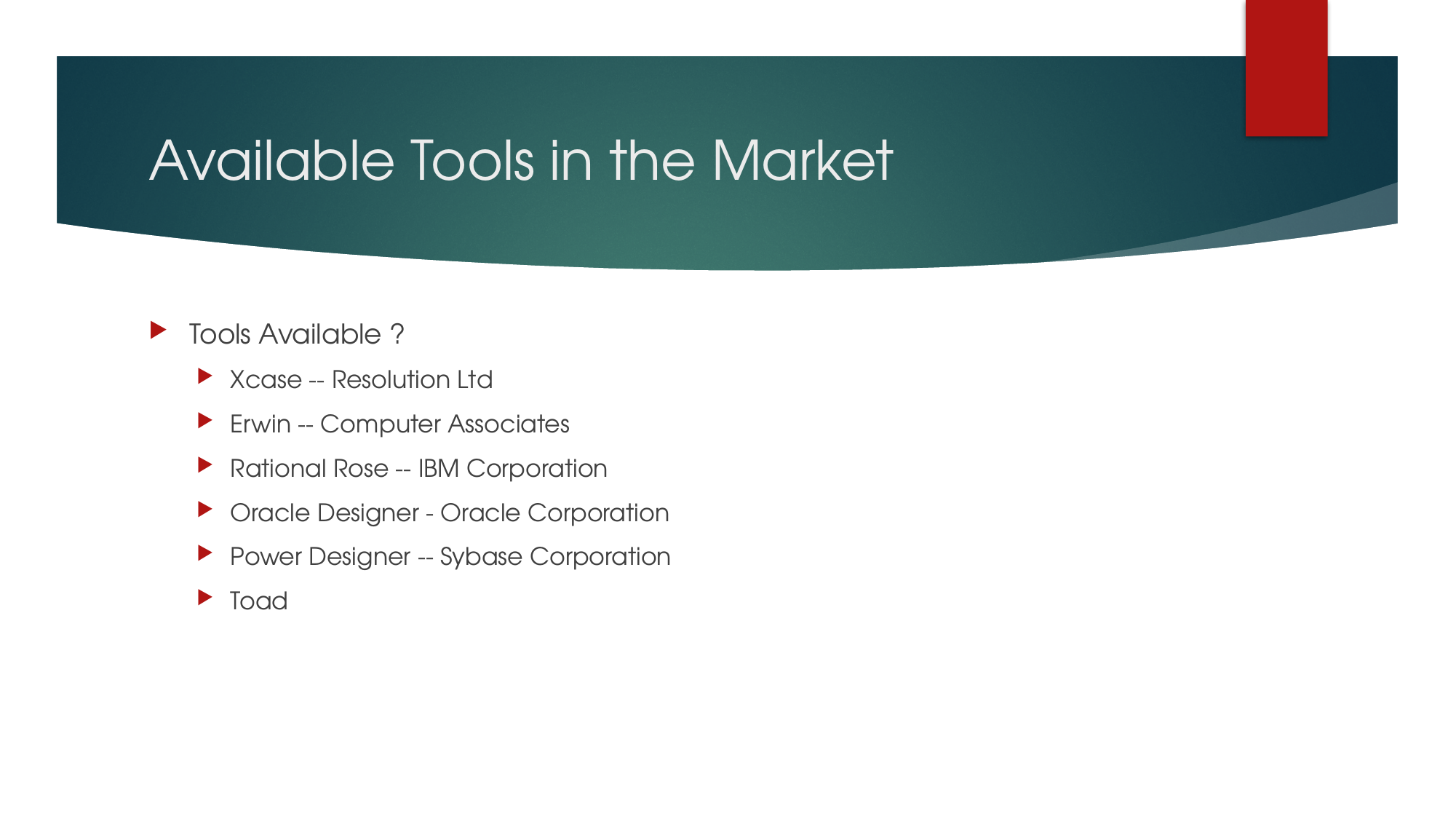

# Available Tools in the Market
Tools Available ?
Xcase -- Resolution Ltd
Erwin -- Computer Associates
Rational Rose -- IBM Corporation
Oracle Designer - Oracle Corporation
Power Designer -- Sybase Corporation
Toad